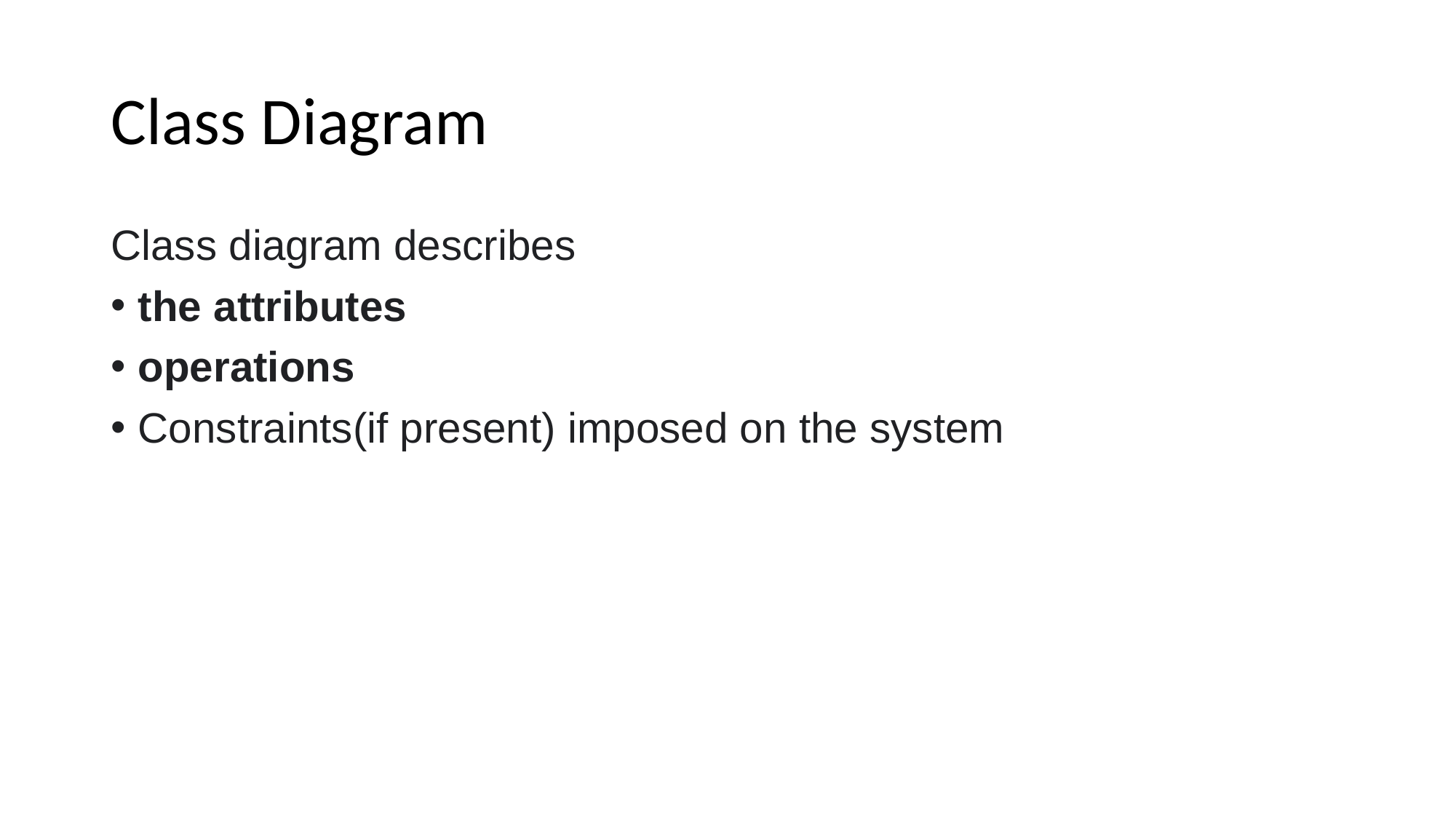

# Class Diagram
Class diagram describes
the attributes
operations
Constraints(if present) imposed on the system